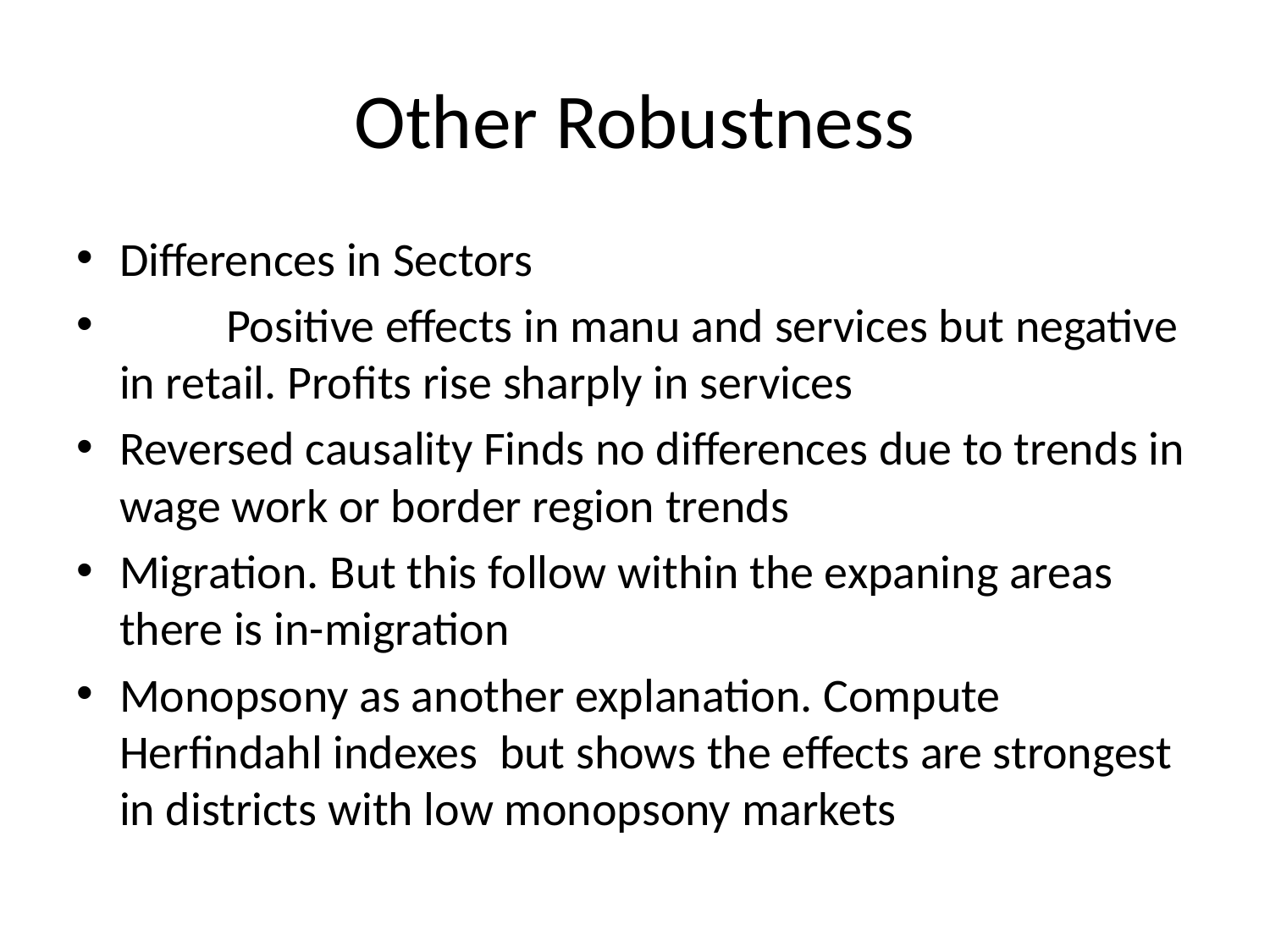

# Other Robustness
Differences in Sectors
 	Positive effects in manu and services but negative in retail. Profits rise sharply in services
Reversed causality Finds no differences due to trends in wage work or border region trends
Migration. But this follow within the expaning areas there is in-migration
Monopsony as another explanation. Compute Herfindahl indexes  but shows the effects are strongest in districts with low monopsony markets